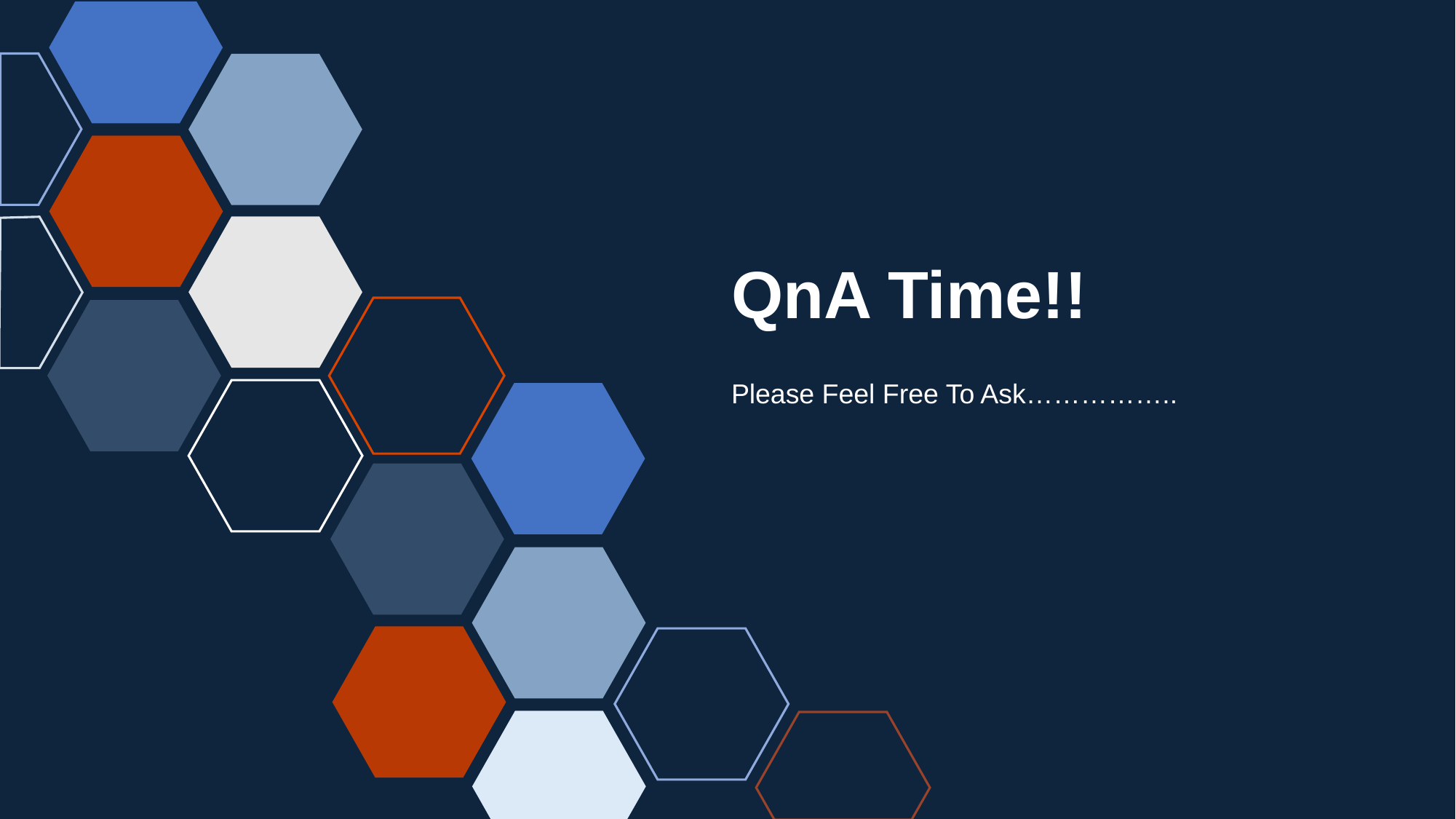

# QnA Time!!
Please Feel Free To Ask……………..